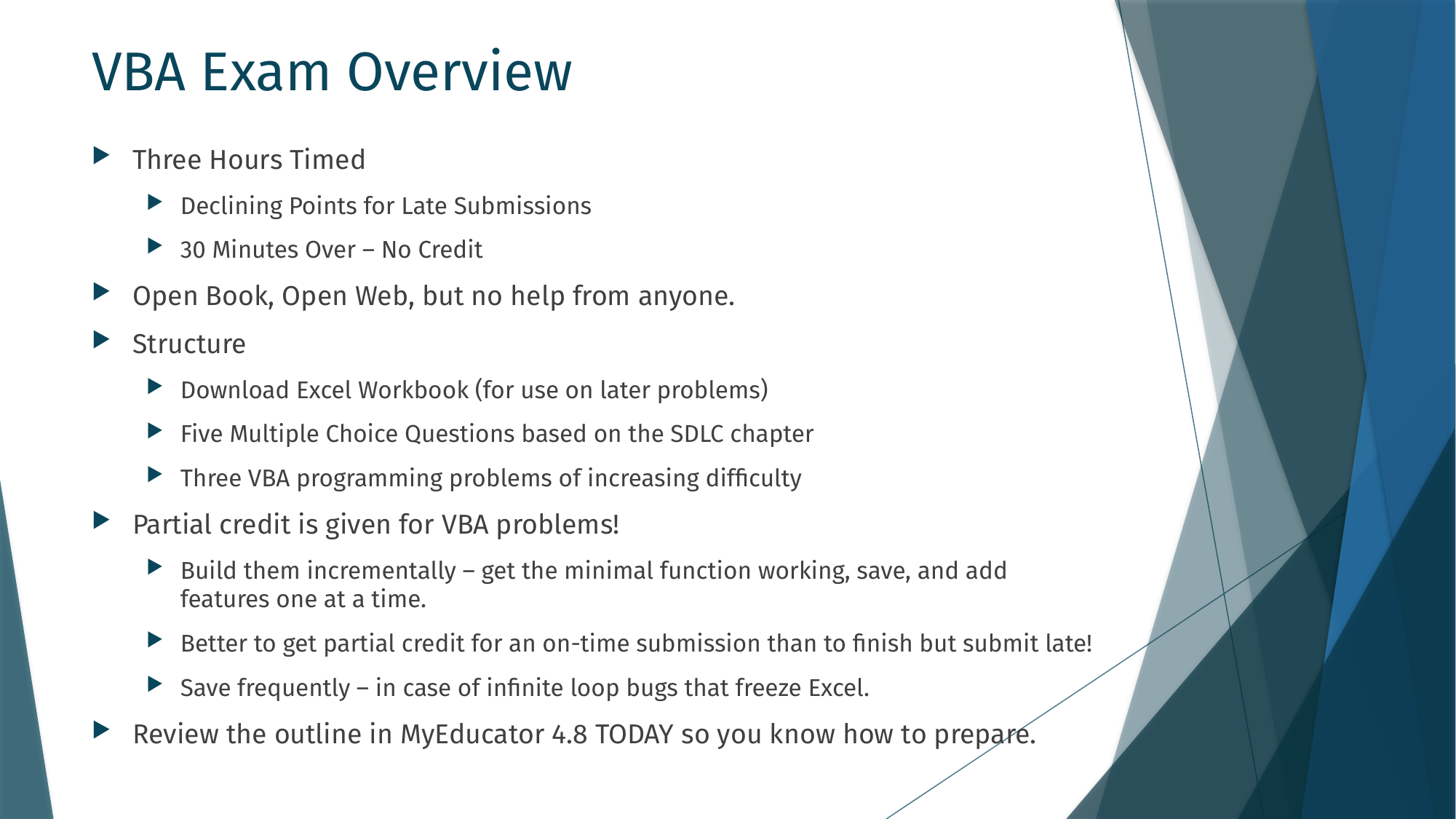

# VBA Exam Overview
Three Hours Timed
Declining Points for Late Submissions
30 Minutes Over – No Credit
Open Book, Open Web, but no help from anyone.
Structure
Download Excel Workbook (for use on later problems)
Five Multiple Choice Questions based on the SDLC chapter
Three VBA programming problems of increasing difficulty
Partial credit is given for VBA problems!
Build them incrementally – get the minimal function working, save, and add features one at a time.
Better to get partial credit for an on-time submission than to finish but submit late!
Save frequently – in case of infinite loop bugs that freeze Excel.
Review the outline in MyEducator 4.8 TODAY so you know how to prepare.